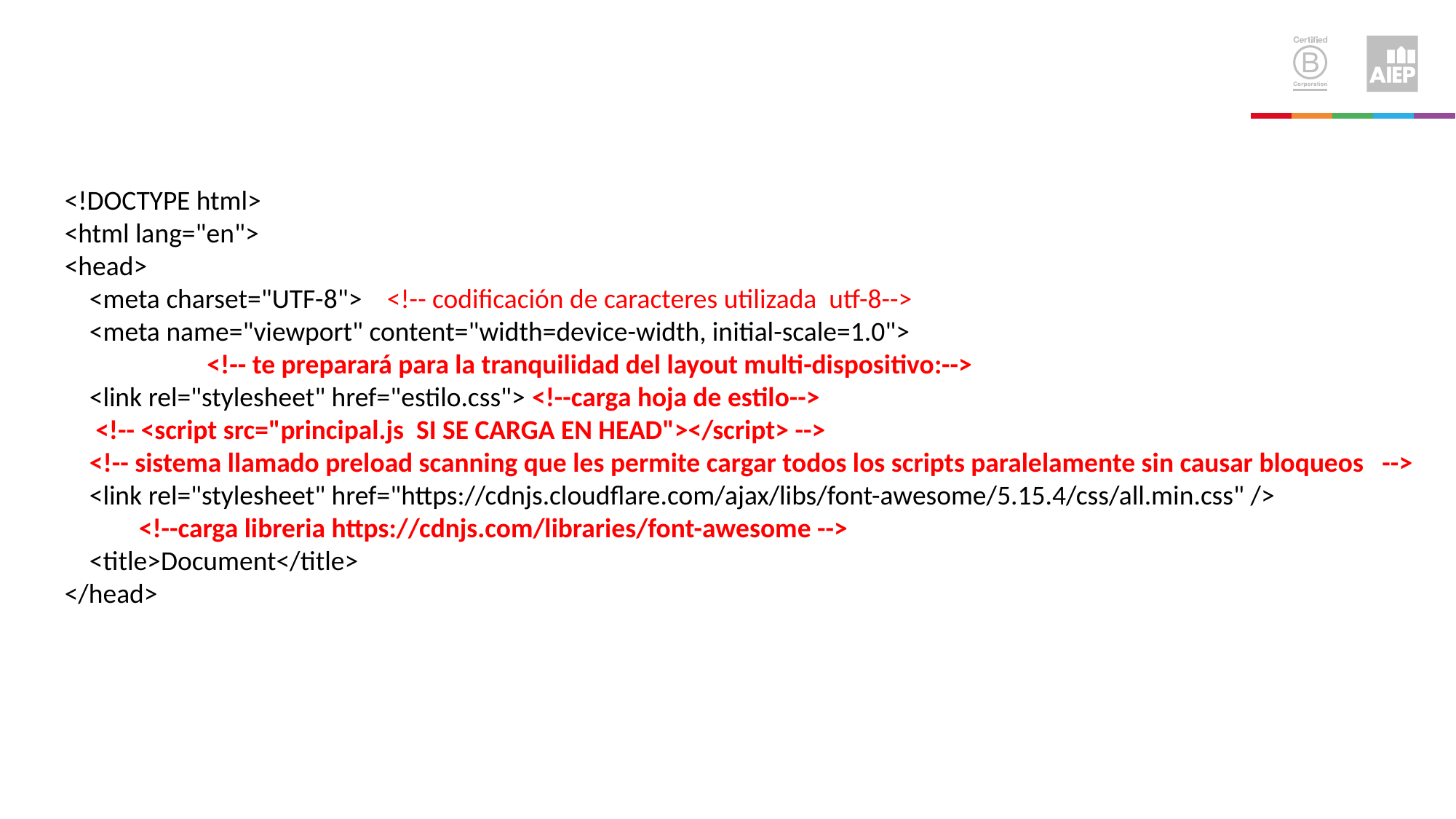

<!DOCTYPE html>
<html lang="en">
<head>
    <meta charset="UTF-8">    <!-- codificación de caracteres utilizada  utf-8-->
    <meta name="viewport" content="width=device-width, initial-scale=1.0">
                       <!-- te preparará para la tranquilidad del layout multi-dispositivo:-->
    <link rel="stylesheet" href="estilo.css"> <!--carga hoja de estilo-->
     <!-- <script src="principal.js  SI SE CARGA EN HEAD"></script> -->
    <!-- sistema llamado preload scanning que les permite cargar todos los scripts paralelamente sin causar bloqueos   -->
    <link rel="stylesheet" href="https://cdnjs.cloudflare.com/ajax/libs/font-awesome/5.15.4/css/all.min.css" />
            <!--carga libreria https://cdnjs.com/libraries/font-awesome -->
    <title>Document</title>
</head>